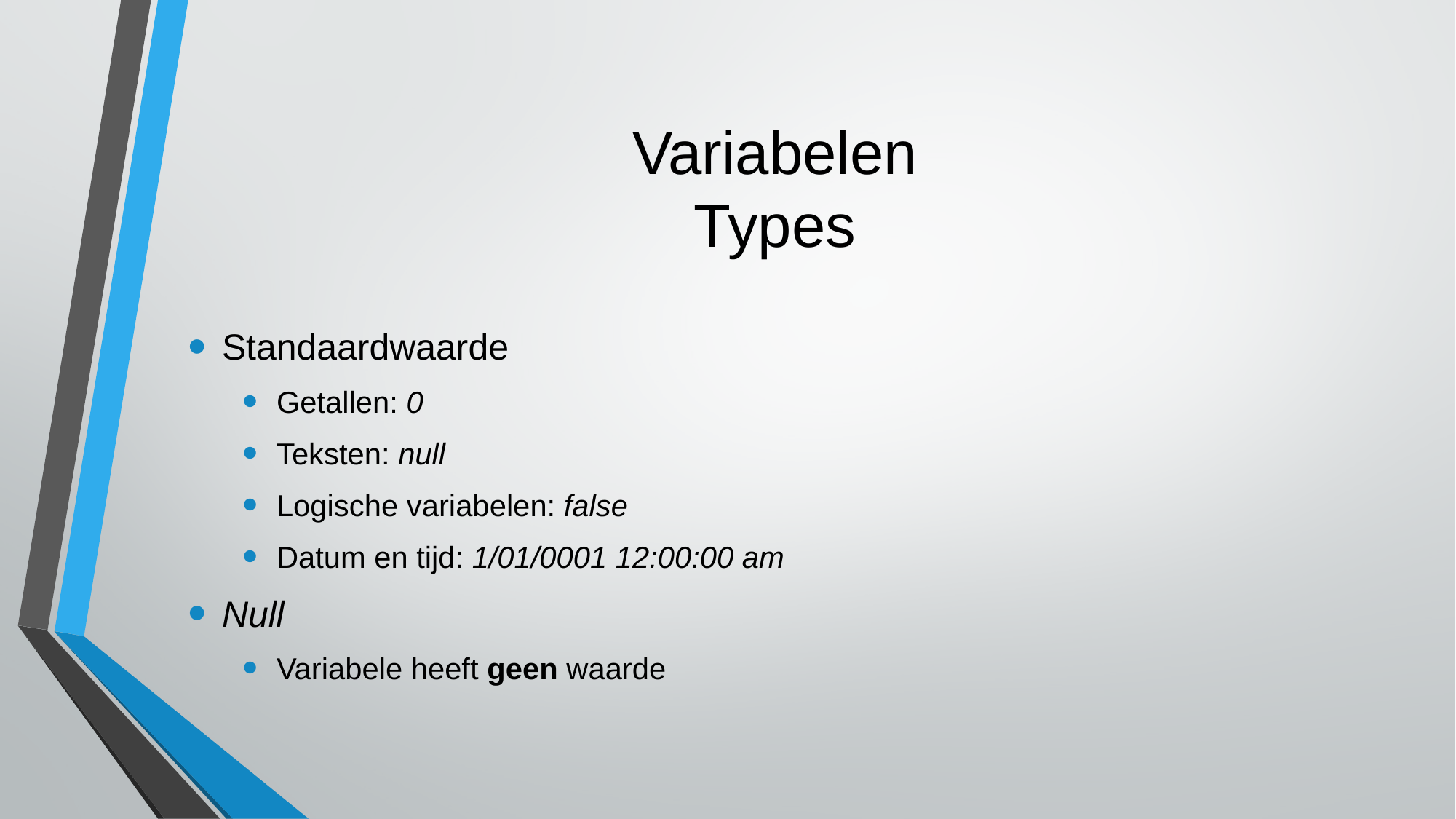

Variabelen
Types
Standaardwaarde
Getallen: 0
Teksten: null
Logische variabelen: false
Datum en tijd: 1/01/0001 12:00:00 am
Null
Variabele heeft geen waarde